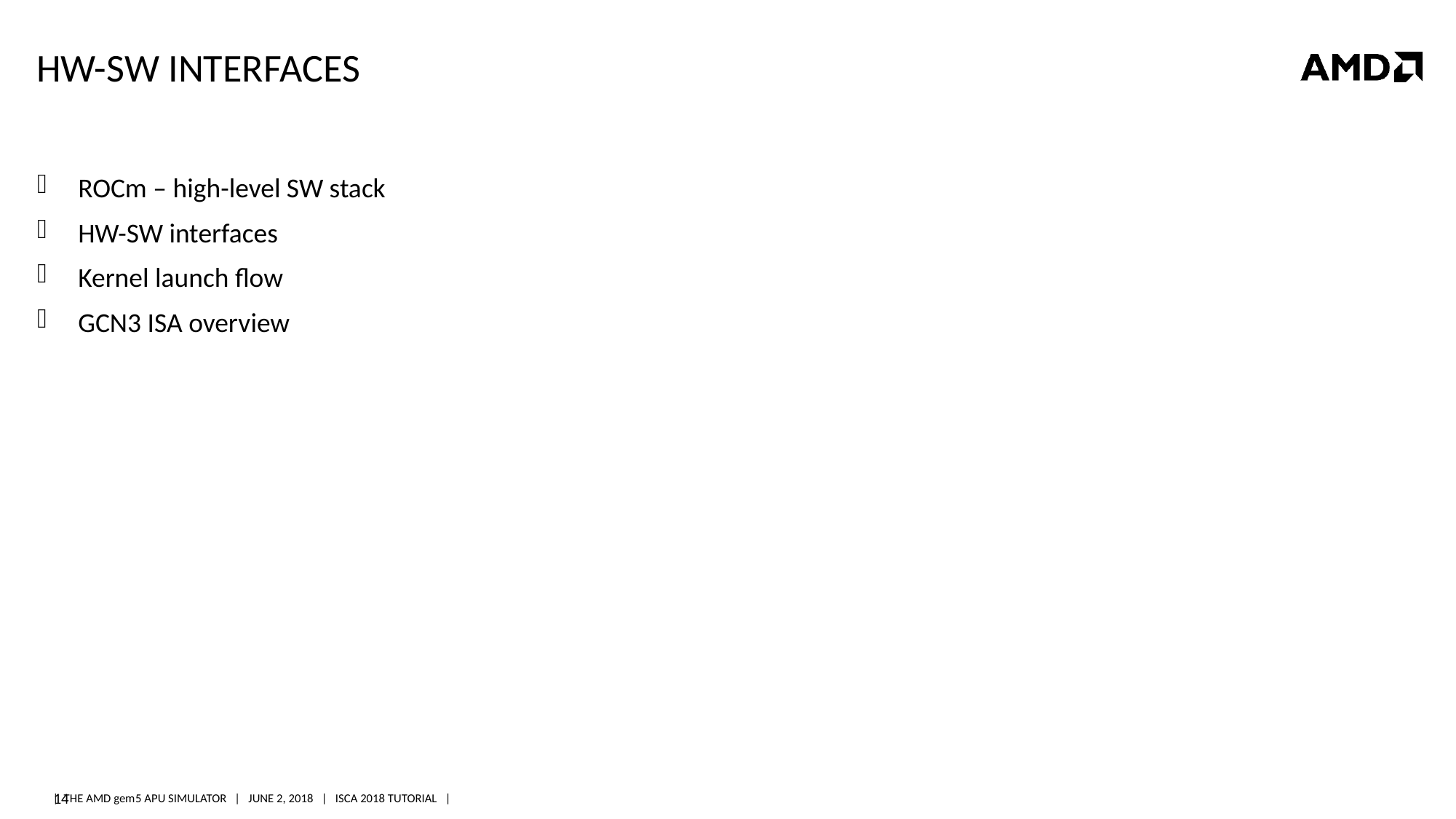

# Hw-sw interfaces
ROCm – high-level SW stack
HW-SW interfaces
Kernel launch flow
GCN3 ISA overview